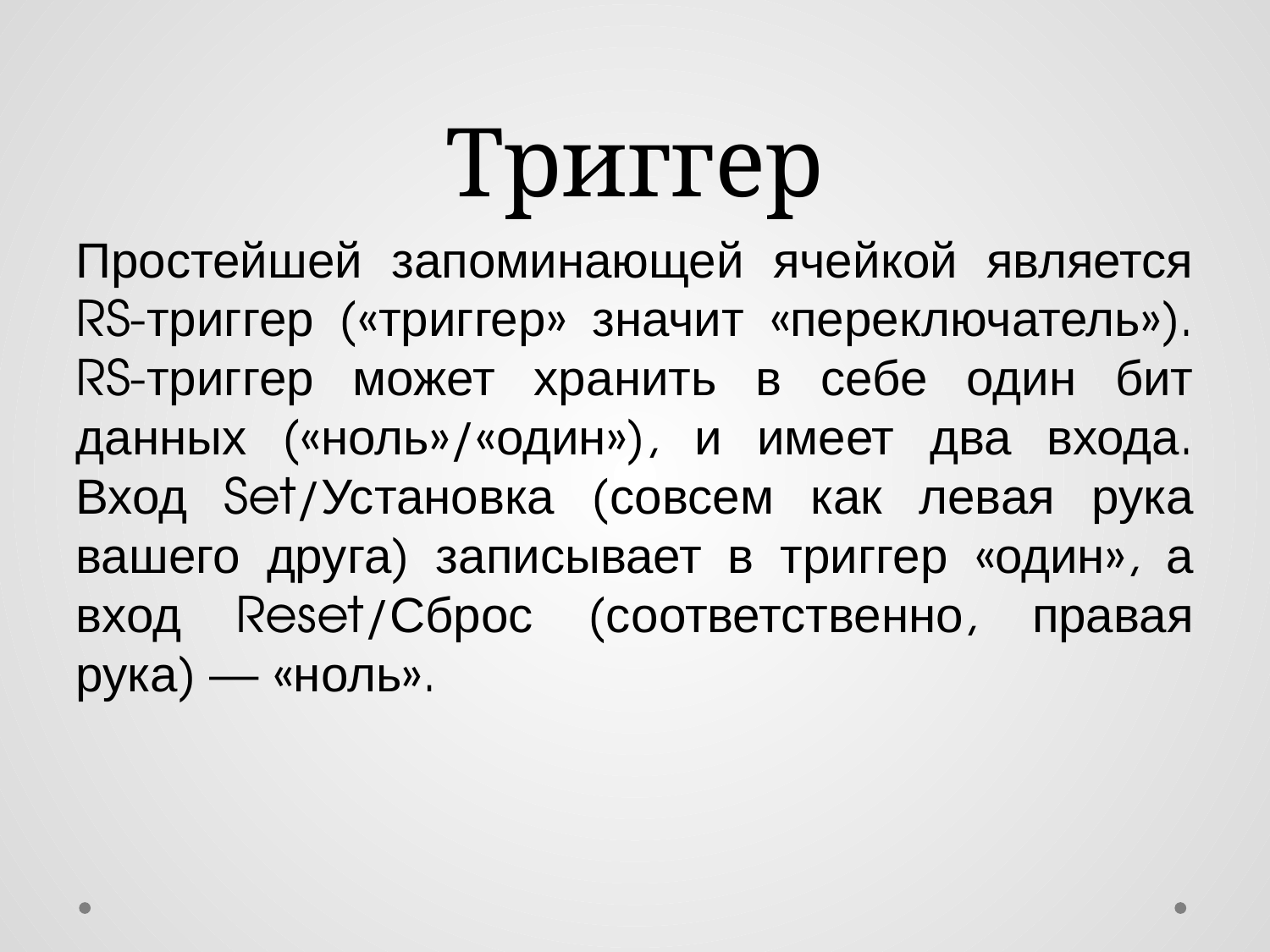

# Триггер
Простейшей запоминающей ячейкой является RS-триггер («триггер» значит «переключатель»). RS-триггер может хранить в себе один бит данных («ноль»/«один»), и имеет два входа. Вход Set/Установка (совсем как левая рука вашего друга) записывает в триггер «один», а вход Reset/Сброс (соответственно, правая рука) — «ноль».